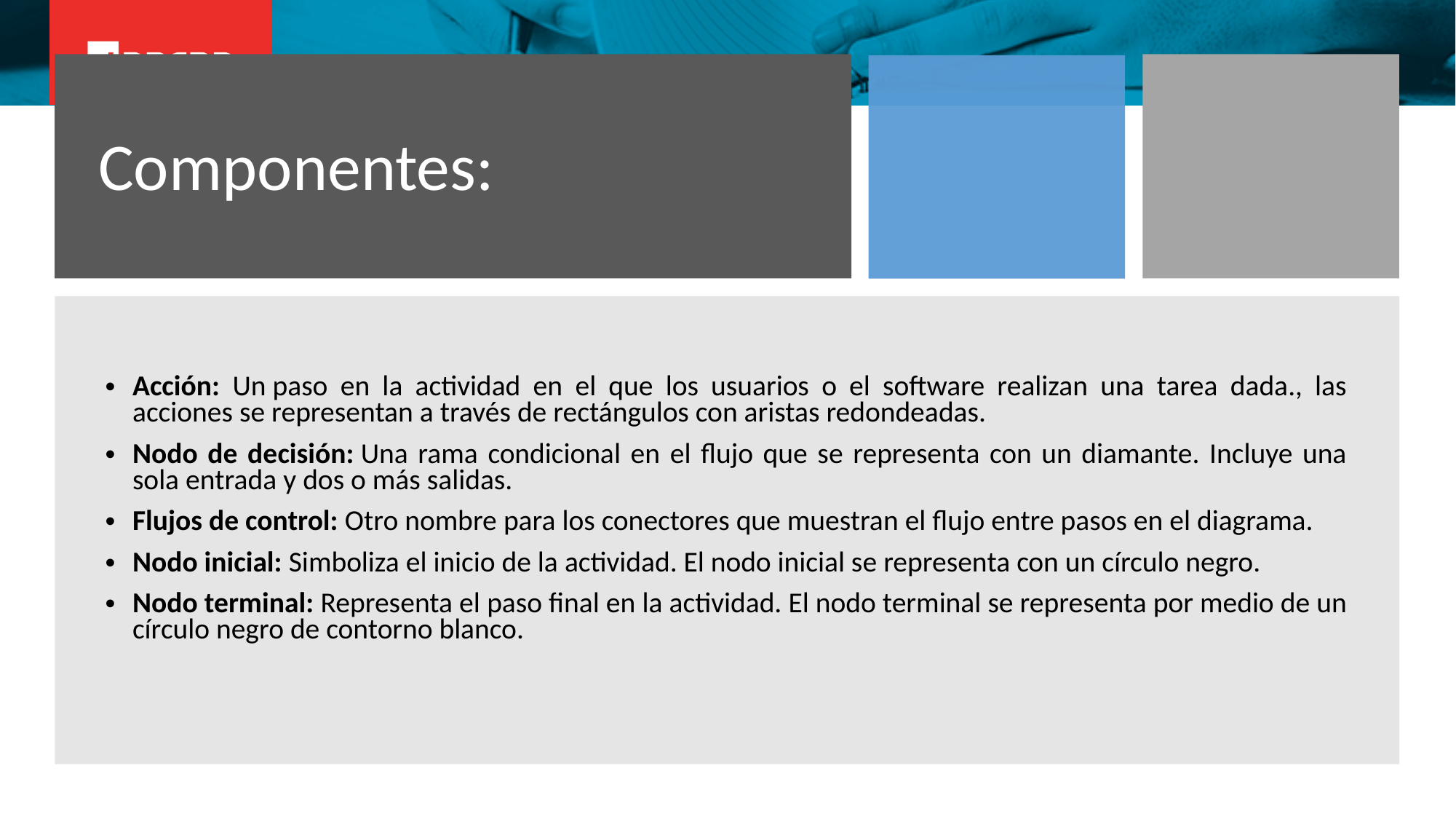

Componentes:

Acción: Un paso en la actividad en el que los usuarios o el software realizan una tarea dada., las acciones se representan a través de rectángulos con aristas redondeadas.
Nodo de decisión: Una rama condicional en el flujo que se representa con un diamante. Incluye una sola entrada y dos o más salidas.
Flujos de control: Otro nombre para los conectores que muestran el flujo entre pasos en el diagrama.
Nodo inicial: Simboliza el inicio de la actividad. El nodo inicial se representa con un círculo negro.
Nodo terminal: Representa el paso final en la actividad. El nodo terminal se representa por medio de un círculo negro de contorno blanco.